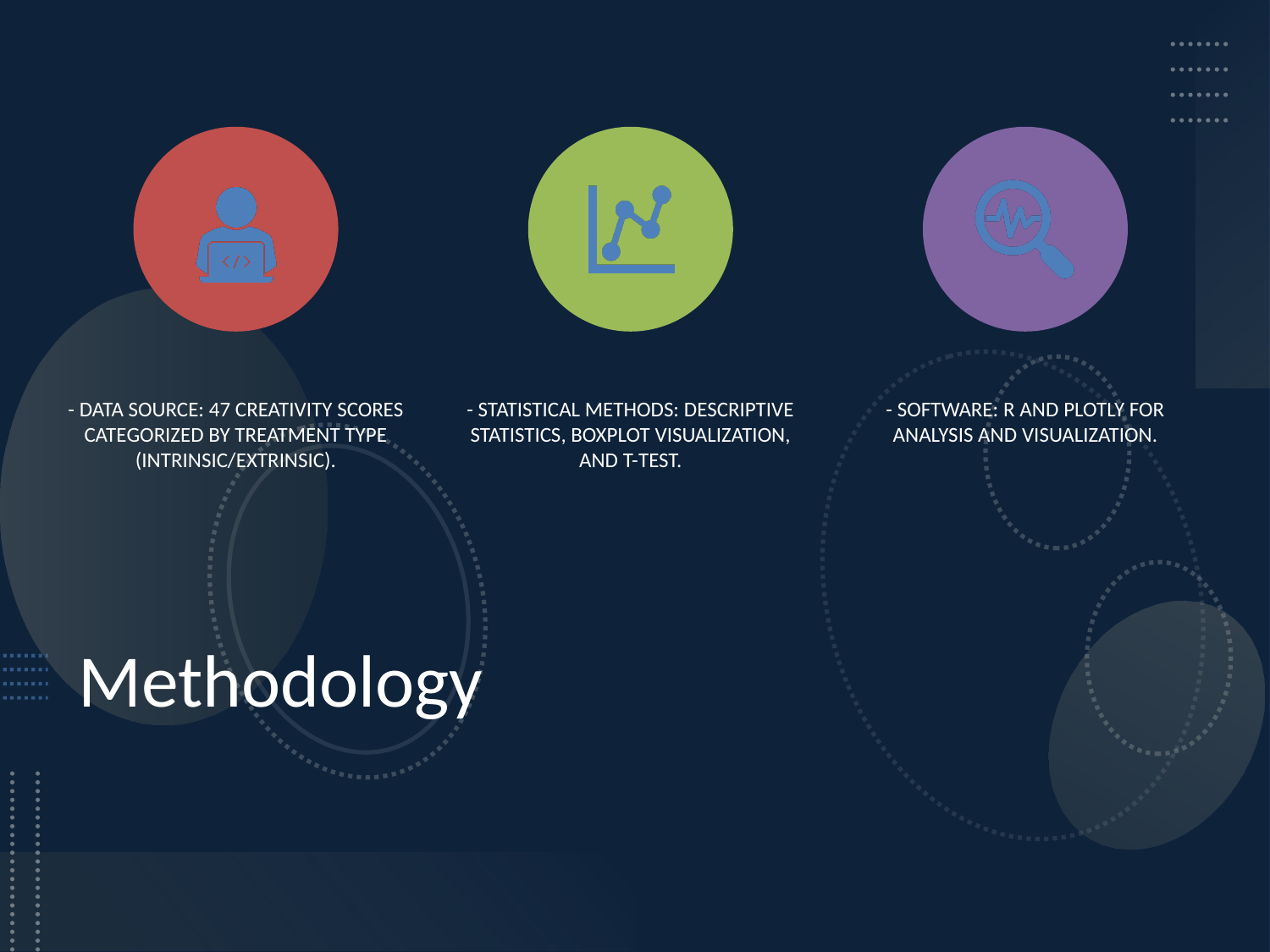

- Data Source: 47 creativity scores categorized by treatment type (intrinsic/extrinsic).
- Statistical Methods: Descriptive statistics, boxplot visualization, and t-test.
- Software: R and Plotly for analysis and visualization.

# Methodology